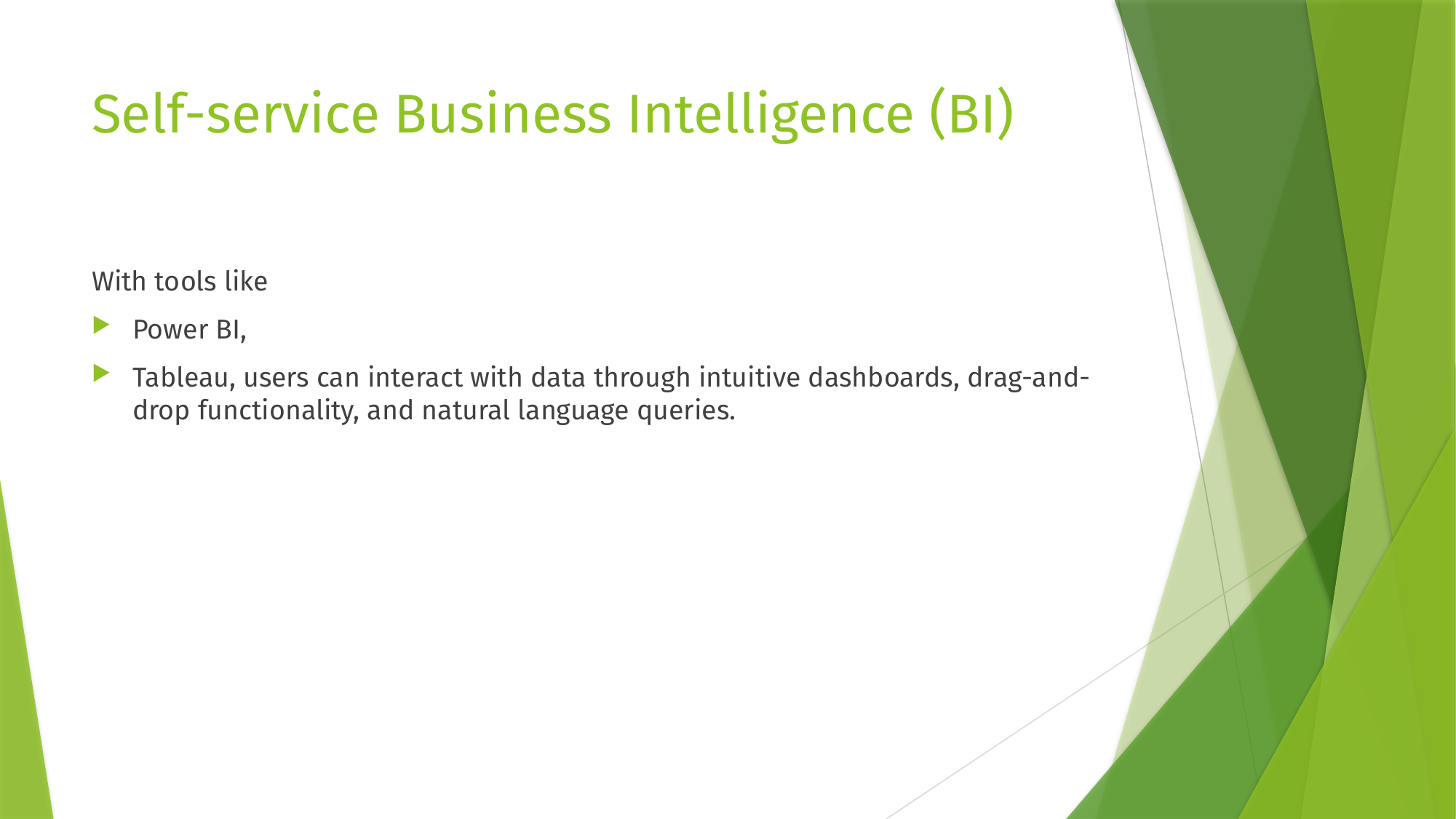

# Self-service Business Intelligence (BI)
With tools like
Power BI,
Tableau, users can interact with data through intuitive dashboards, drag-and-drop functionality, and natural language queries.